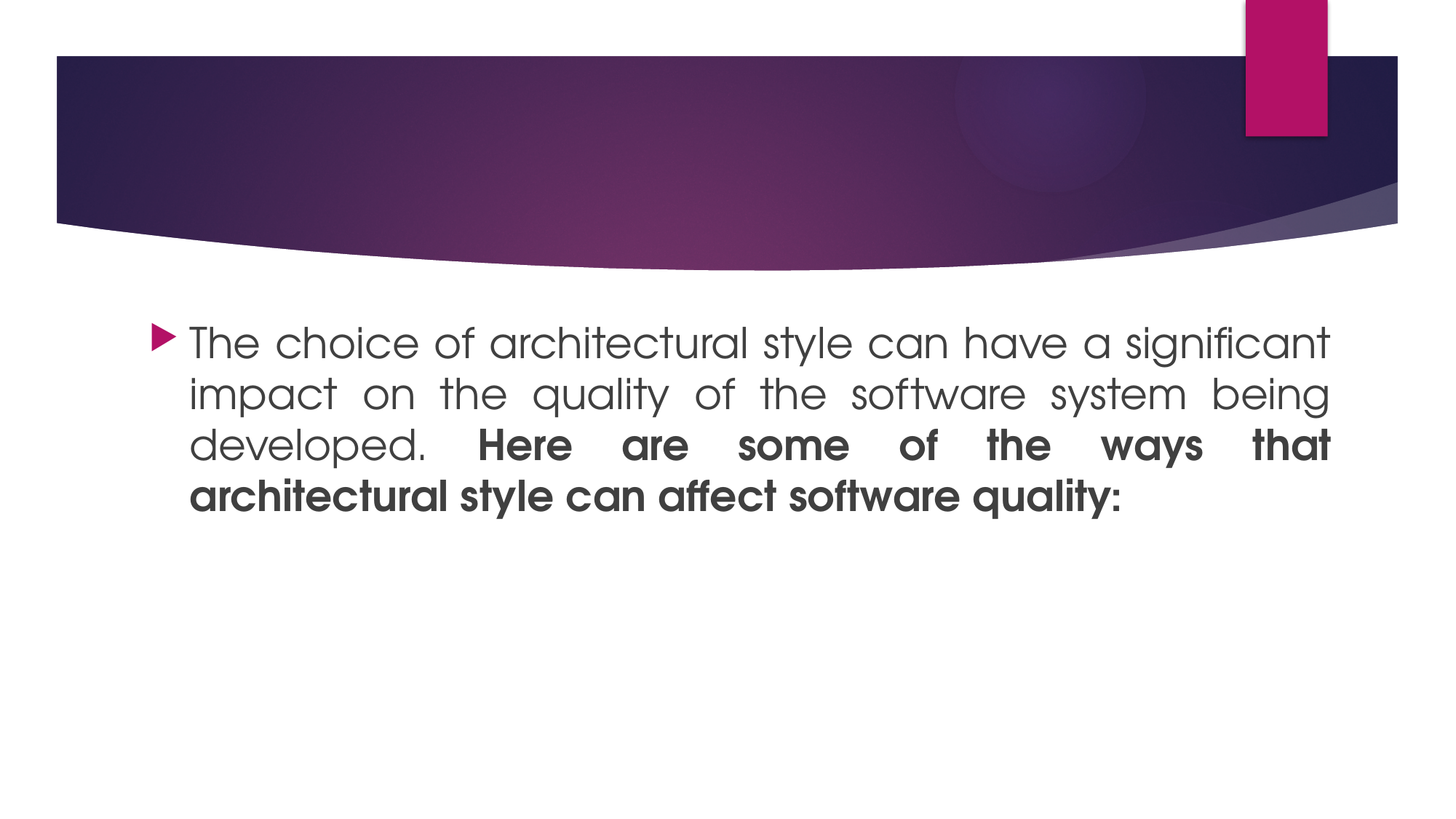

#
The choice of architectural style can have a significant impact on the quality of the software system being developed. Here are some of the ways that architectural style can affect software quality: